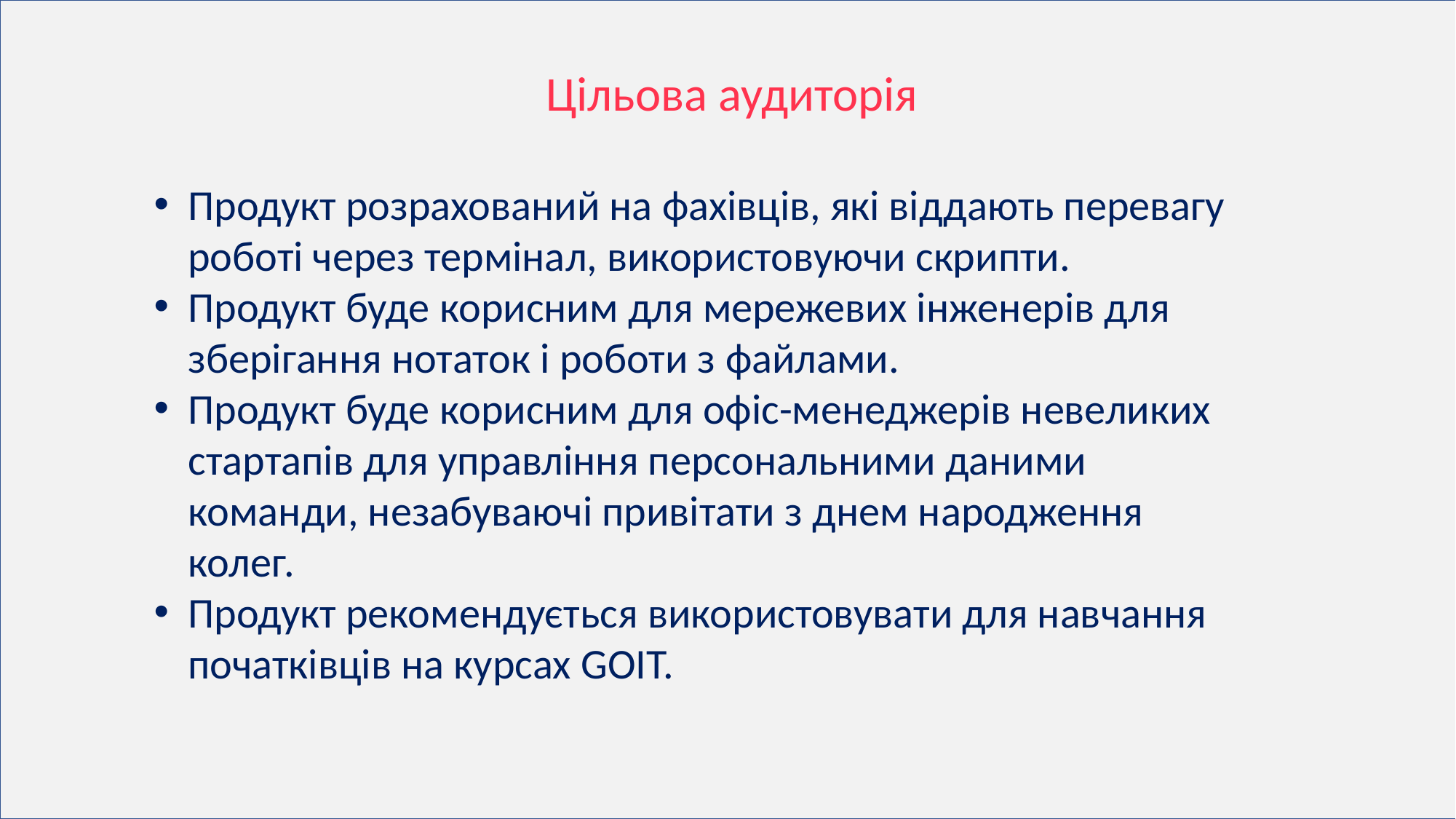

Цільова аудиторія
Продукт розрахований на фахівців, які віддають перевагу роботі через термінал, використовуючи скрипти.
Продукт буде корисним для мережевих інженерів для зберігання нотаток і роботи з файлами.
Продукт буде корисним для офіс-менеджерів невеликих стартапів для управління персональними даними команди, незабуваючі привітати з днем народження колег.
Продукт рекомендується використовувати для навчання початківців на курсах GOIT.